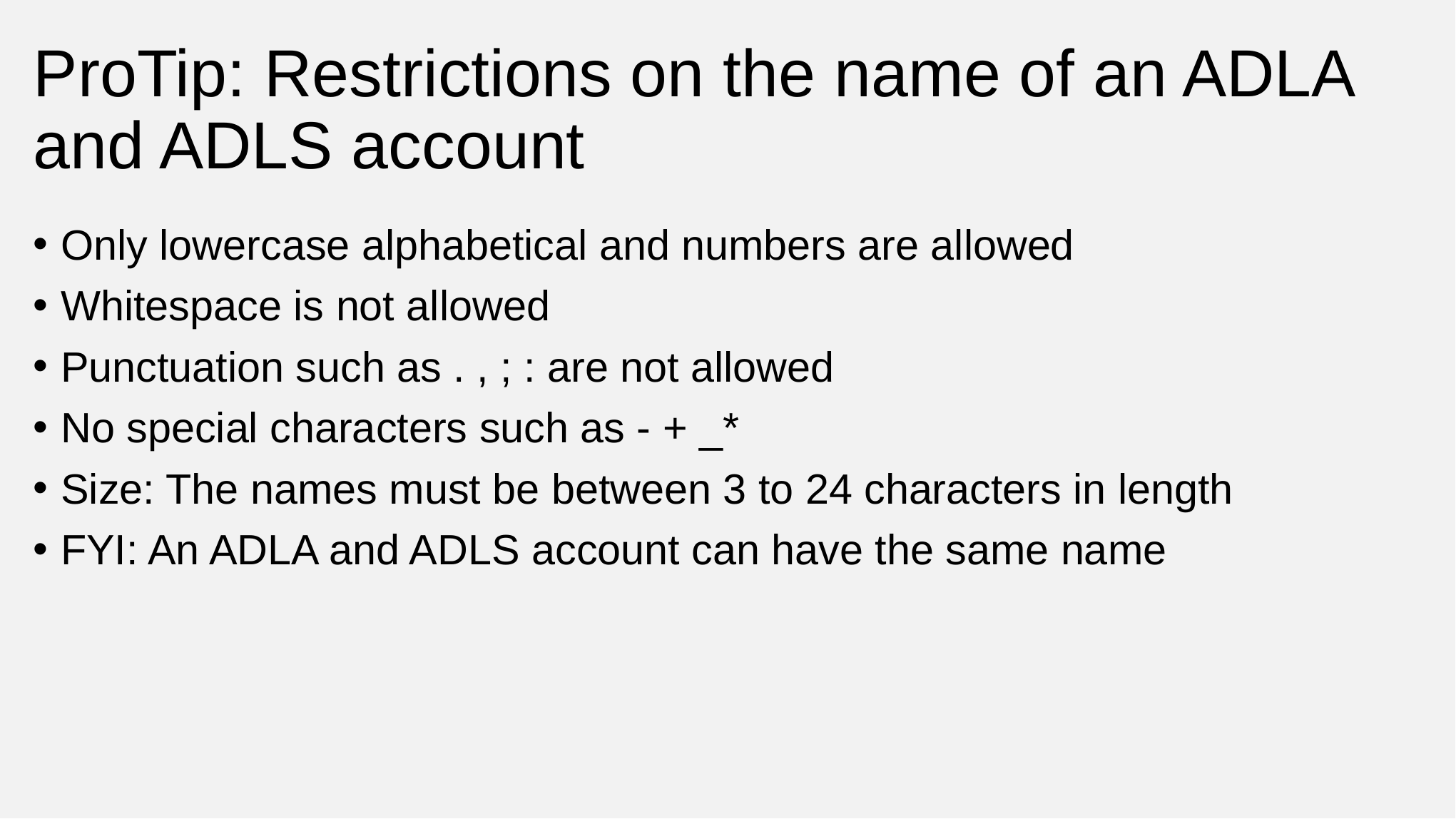

# ProTip: Restrictions on the name of an ADLA and ADLS account
Only lowercase alphabetical and numbers are allowed
Whitespace is not allowed
Punctuation such as . , ; : are not allowed
No special characters such as - + _*
Size: The names must be between 3 to 24 characters in length
FYI: An ADLA and ADLS account can have the same name